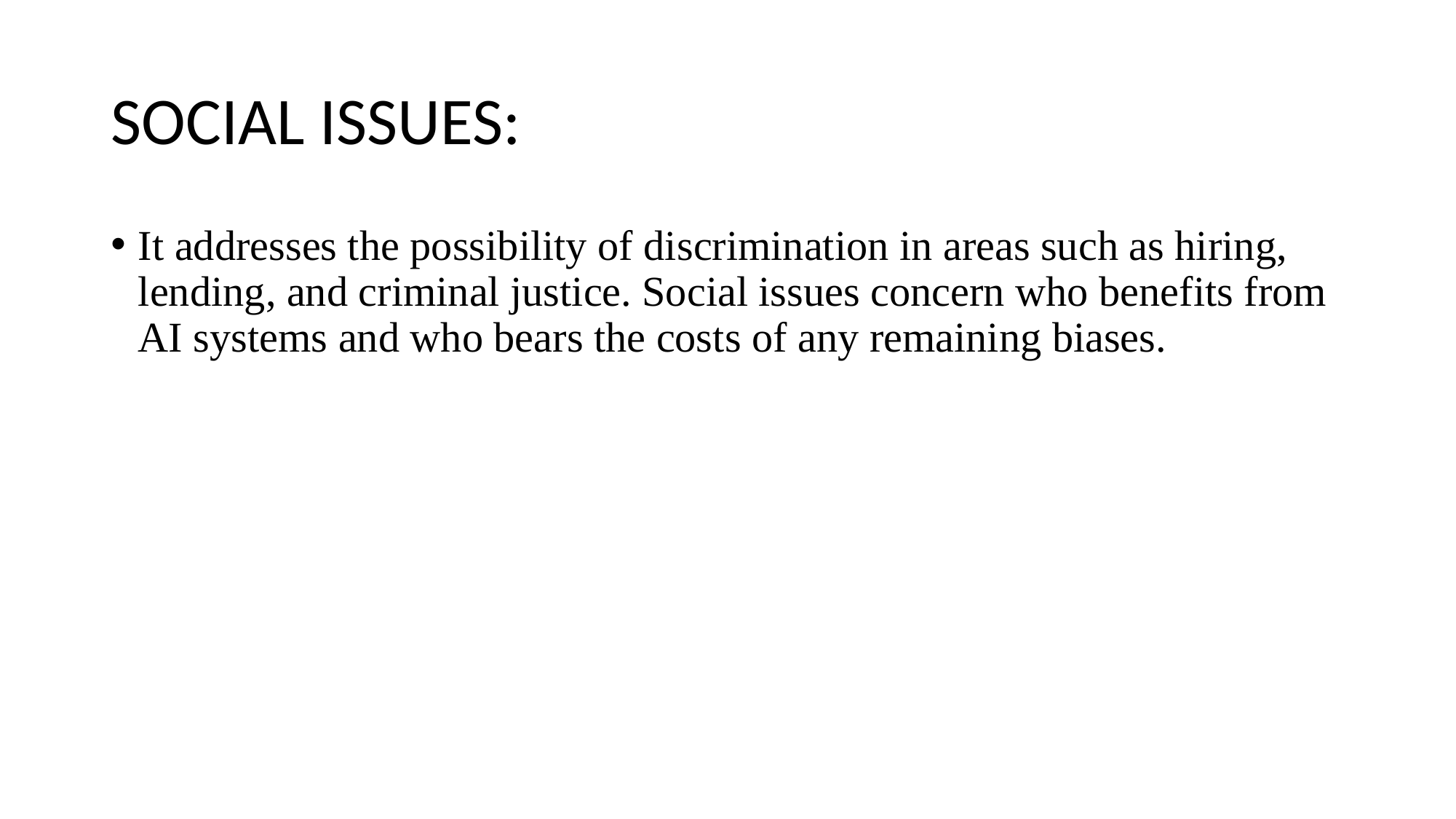

# SOCIAL ISSUES:
It addresses the possibility of discrimination in areas such as hiring, lending, and criminal justice. Social issues concern who benefits from AI systems and who bears the costs of any remaining biases.